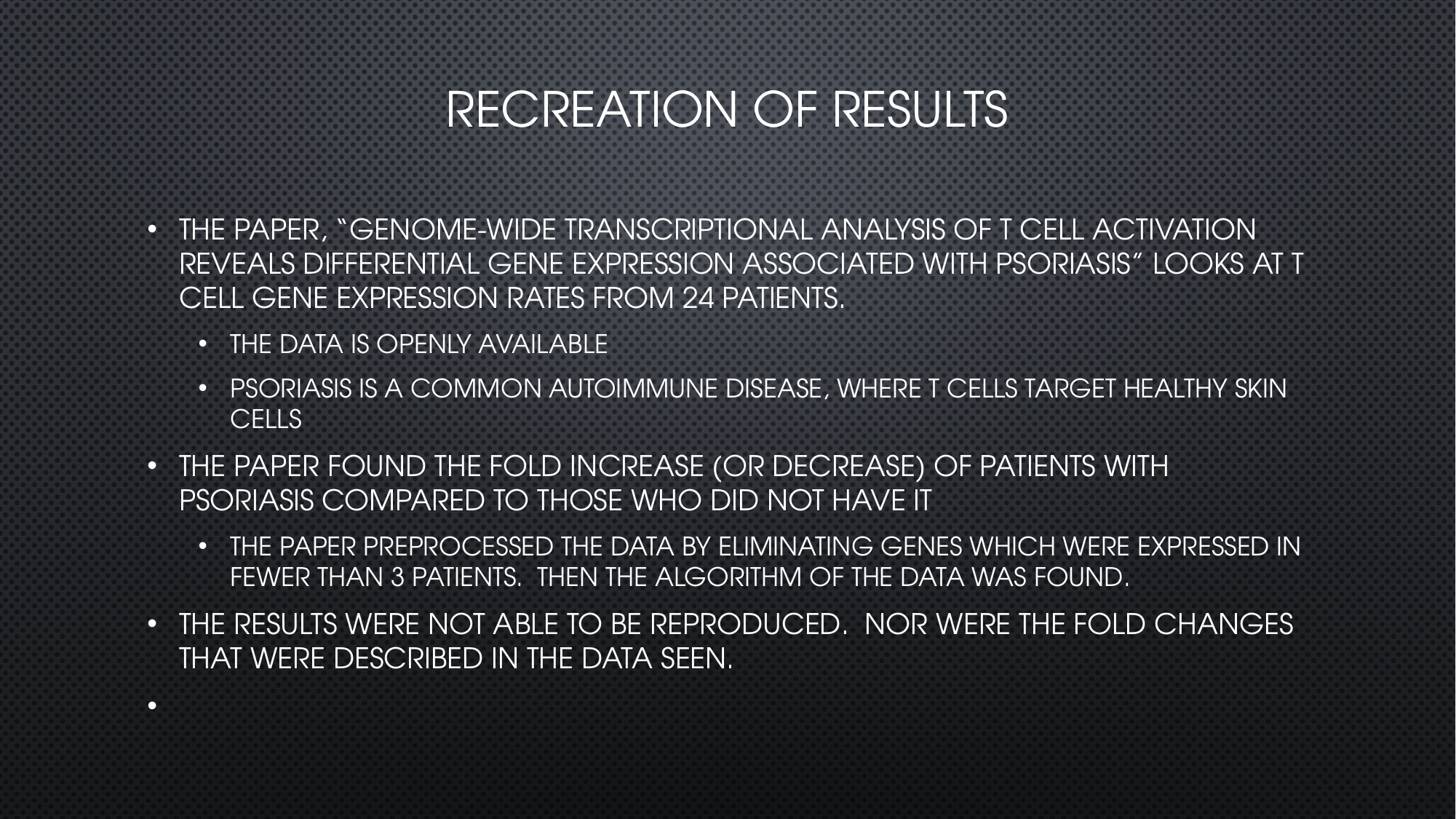

# Recreation of results
The paper, “Genome-wide transcriptional analysis of T cell activation reveals differential gene expression associated with psoriasis” looks at T cell gene expression rates from 24 patients.
The data is openly available
Psoriasis is a common autoimmune disease, where T cells target healthy skin cells
The paper found the fold increase (or decrease) of patients with psoriasis compared to those who did not have it
The paper preprocessed the data by eliminating genes which were expressed in fewer than 3 patients.  Then the algorithm of the data was found.
The results were not able to be reproduced.  Nor were the fold changes that were described in the data seen.